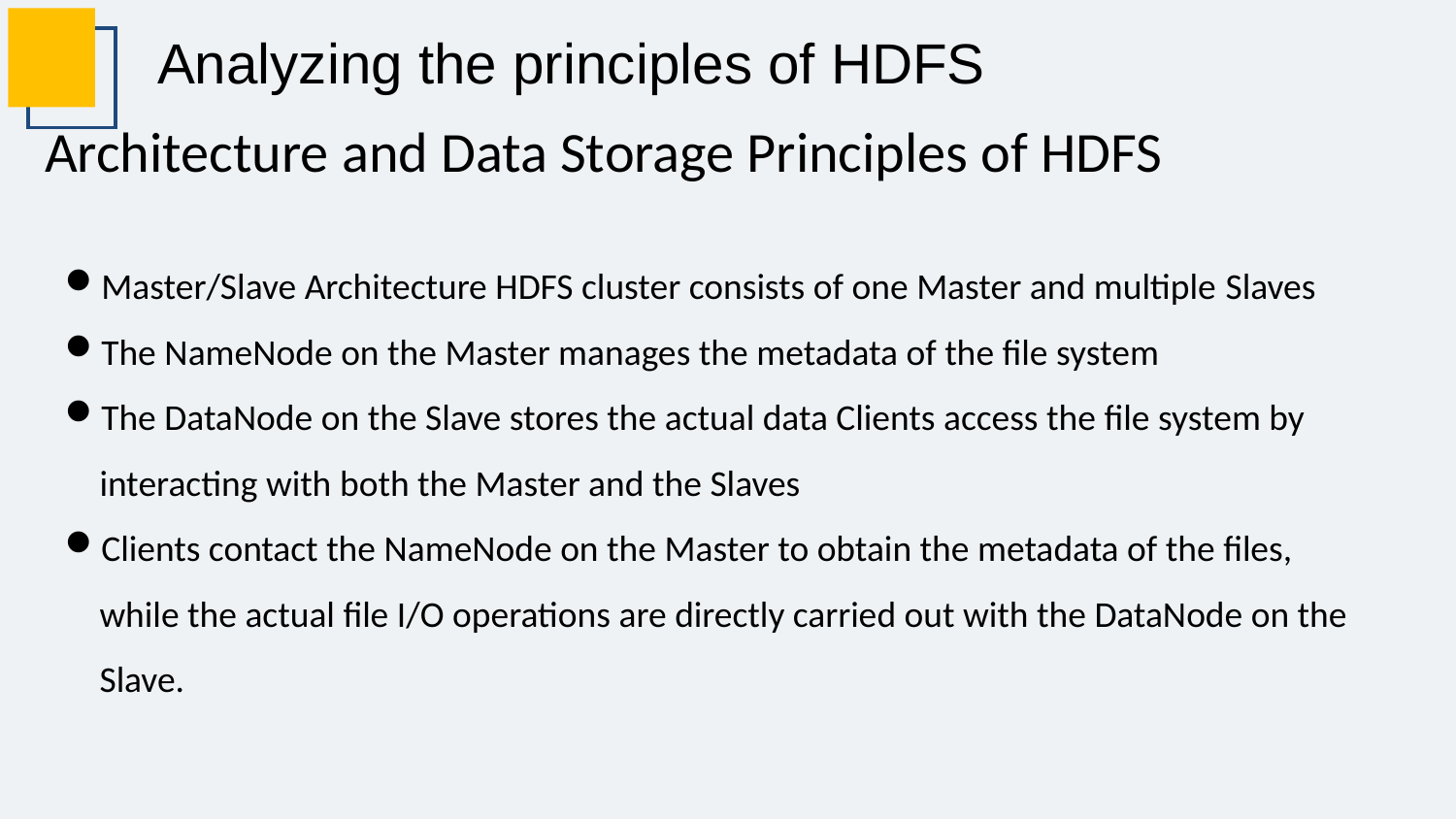

Analyzing the principles of HDFS

Architecture and Data Storage Principles of HDFS

Master/Slave Architecture HDFS cluster consists of one Master and multiple Slaves
The NameNode on the Master manages the metadata of the file system
The DataNode on the Slave stores the actual data Clients access the file system by interacting with both the Master and the Slaves
Clients contact the NameNode on the Master to obtain the metadata of the files, while the actual file I/O operations are directly carried out with the DataNode on the Slave.